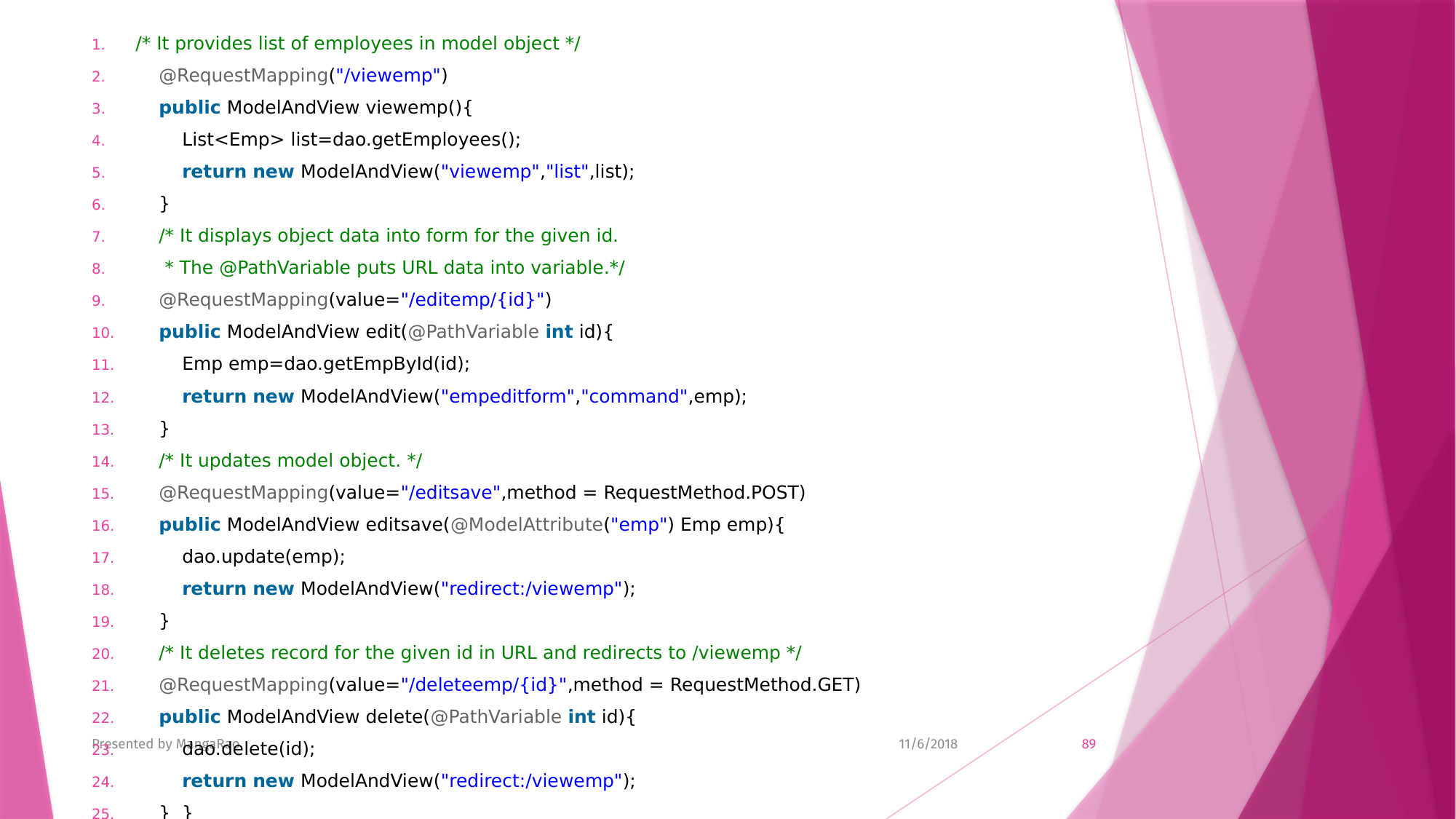

/* It provides list of employees in model object */
    @RequestMapping("/viewemp")
    public ModelAndView viewemp(){
        List<Emp> list=dao.getEmployees();
        return new ModelAndView("viewemp","list",list);
    }
    /* It displays object data into form for the given id.
     * The @PathVariable puts URL data into variable.*/
    @RequestMapping(value="/editemp/{id}")
    public ModelAndView edit(@PathVariable int id){
        Emp emp=dao.getEmpById(id);
        return new ModelAndView("empeditform","command",emp);
    }
    /* It updates model object. */
    @RequestMapping(value="/editsave",method = RequestMethod.POST)
    public ModelAndView editsave(@ModelAttribute("emp") Emp emp){
        dao.update(emp);
        return new ModelAndView("redirect:/viewemp");
    }
    /* It deletes record for the given id in URL and redirects to /viewemp */
    @RequestMapping(value="/deleteemp/{id}",method = RequestMethod.GET)
    public ModelAndView delete(@PathVariable int id){
        dao.delete(id);
        return new ModelAndView("redirect:/viewemp");
    }  }
Presented by MangaRao
11/6/2018
89